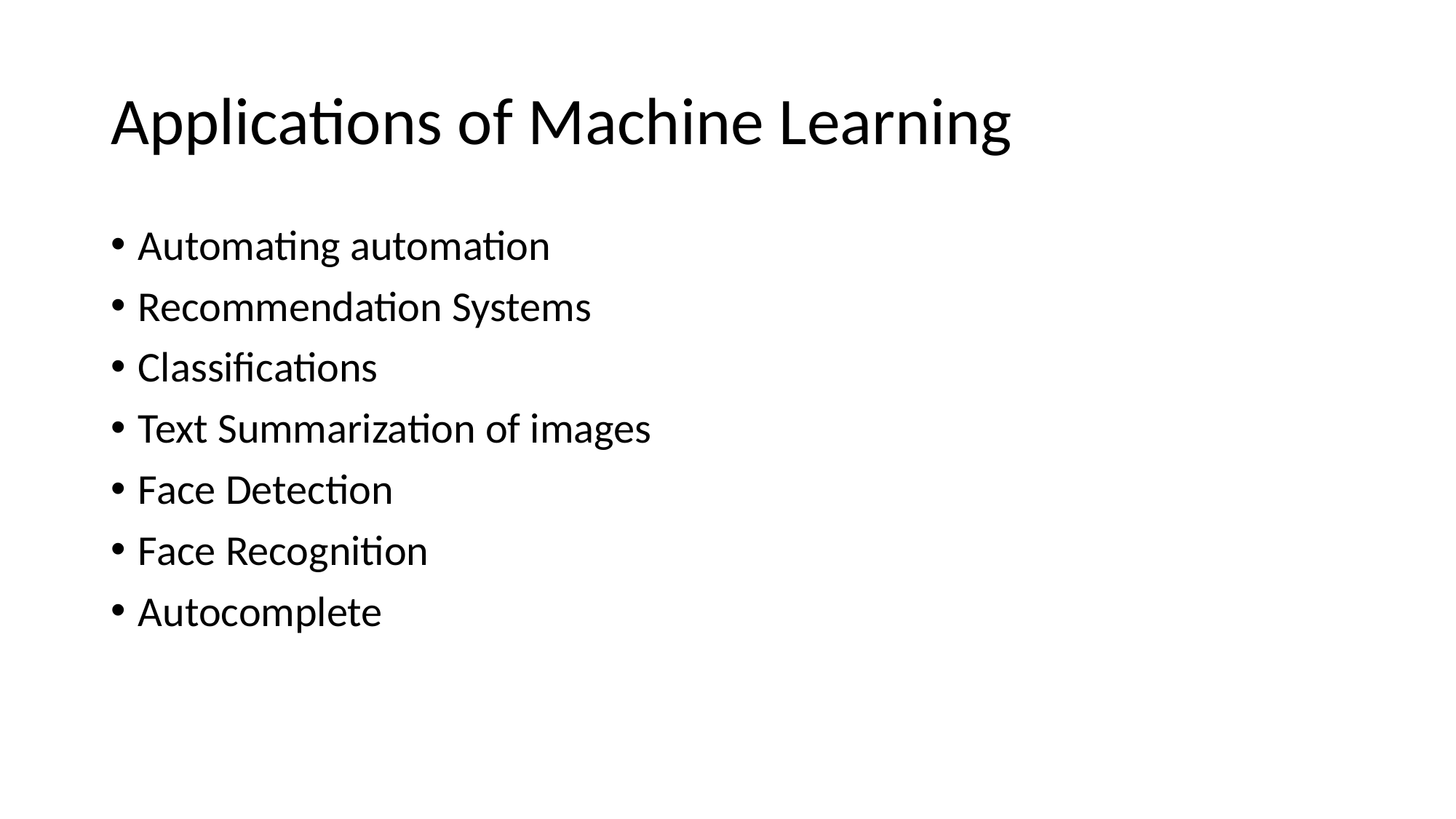

# Applications of Machine Learning
Automating automation
Recommendation Systems
Classifications
Text Summarization of images
Face Detection
Face Recognition
Autocomplete